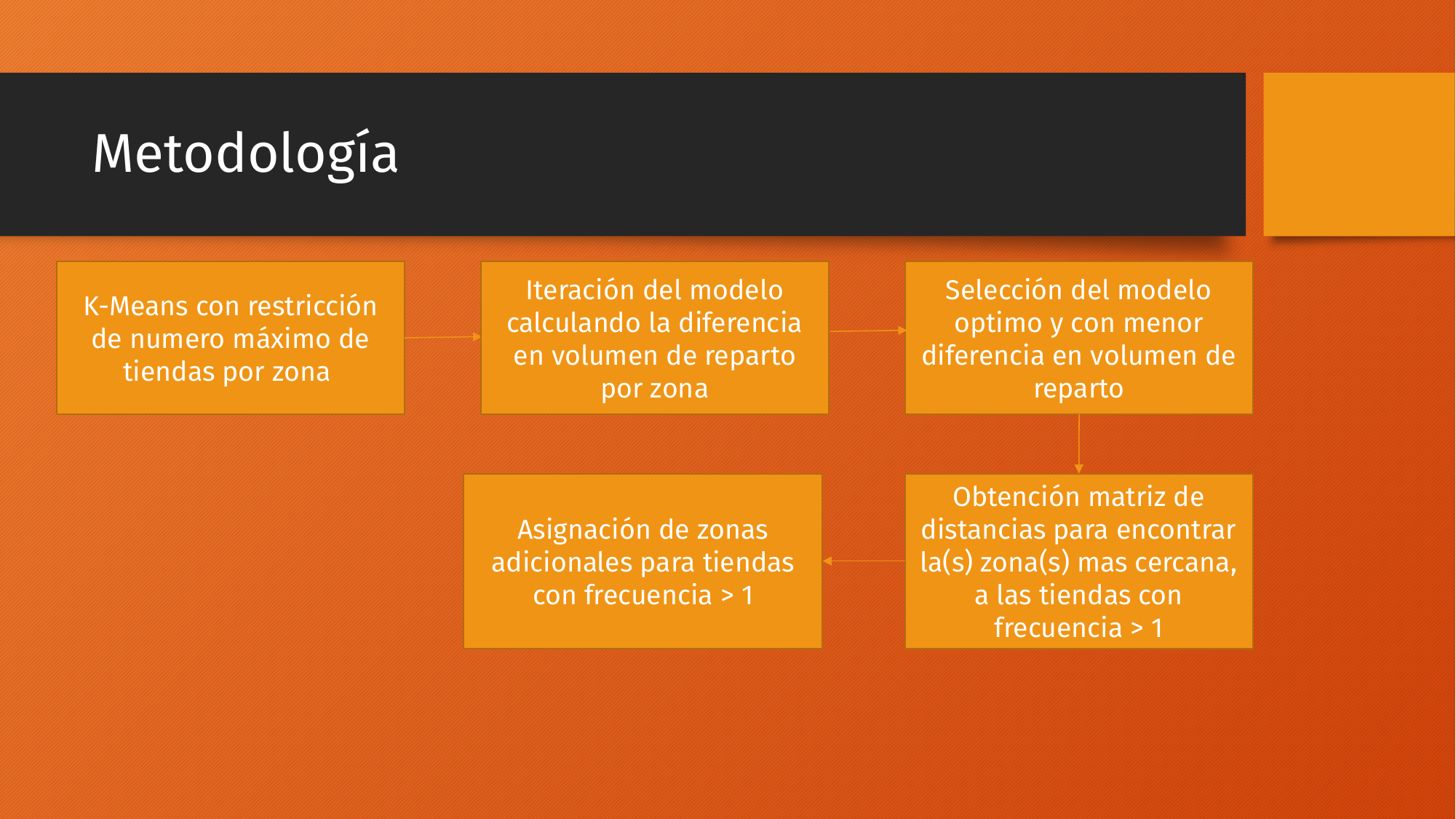

# Metodología
K-Means con restricción de numero máximo de tiendas por zona
Iteración del modelo calculando la diferencia en volumen de reparto por zona
Selección del modelo optimo y con menor diferencia en volumen de reparto
Asignación de zonas adicionales para tiendas con frecuencia > 1
Obtención matriz de distancias para encontrar la(s) zona(s) mas cercana, a las tiendas con frecuencia > 1